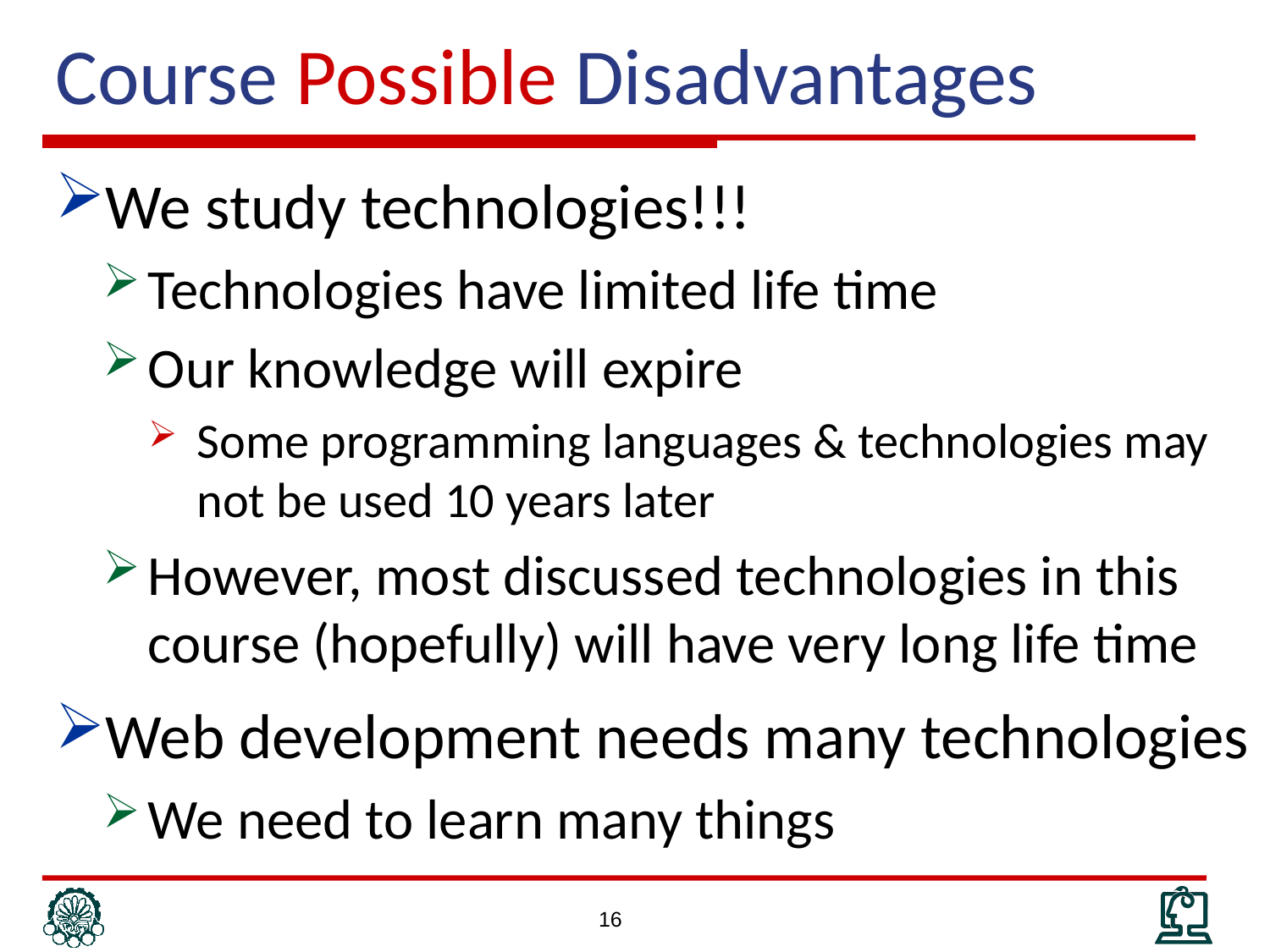

# Course Possible Disadvantages
We study technologies!!!
Technologies have limited life time
Our knowledge will expire
Some programming languages & technologies may not be used 10 years later
However, most discussed technologies in this course (hopefully) will have very long life time
Web development needs many technologies
We need to learn many things

16